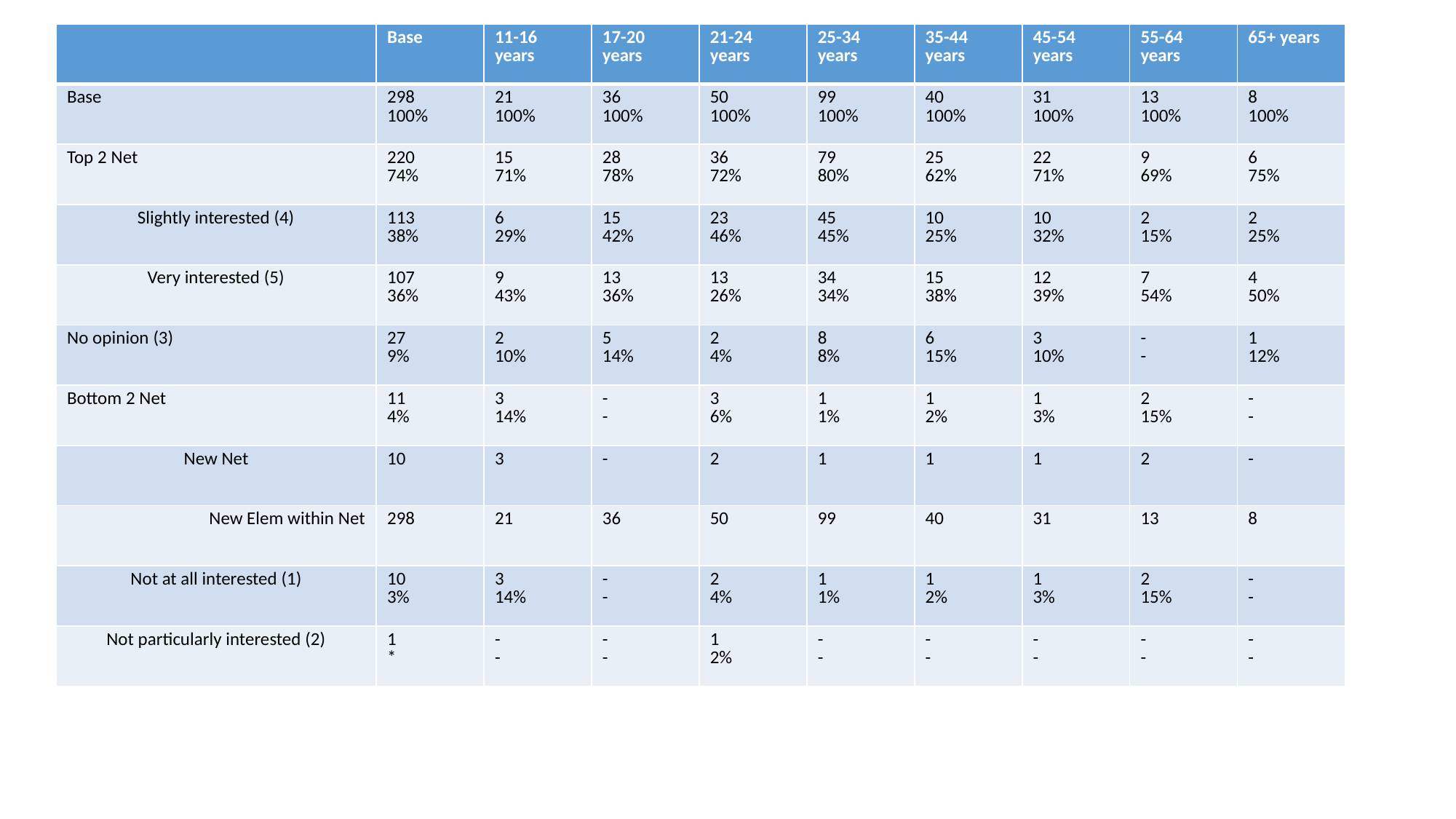

|  | Base | 11-16 years | 17-20 years | 21-24 years | 25-34 years | 35-44 years | 45-54 years | 55-64 years | 65+ years |
| --- | --- | --- | --- | --- | --- | --- | --- | --- | --- |
| Base | 298 100% | 21 100% | 36 100% | 50 100% | 99 100% | 40 100% | 31 100% | 13 100% | 8 100% |
| Top 2 Net | 220 74% | 15 71% | 28 78% | 36 72% | 79 80% | 25 62% | 22 71% | 9 69% | 6 75% |
| Slightly interested (4) | 113 38% | 6 29% | 15 42% | 23 46% | 45 45% | 10 25% | 10 32% | 2 15% | 2 25% |
| Very interested (5) | 107 36% | 9 43% | 13 36% | 13 26% | 34 34% | 15 38% | 12 39% | 7 54% | 4 50% |
| No opinion (3) | 27 9% | 2 10% | 5 14% | 2 4% | 8 8% | 6 15% | 3 10% | - - | 1 12% |
| Bottom 2 Net | 11 4% | 3 14% | - - | 3 6% | 1 1% | 1 2% | 1 3% | 2 15% | - - |
| New Net | 10 | 3 | - | 2 | 1 | 1 | 1 | 2 | - |
| New Elem within Net | 298 | 21 | 36 | 50 | 99 | 40 | 31 | 13 | 8 |
| Not at all interested (1) | 10 3% | 3 14% | - - | 2 4% | 1 1% | 1 2% | 1 3% | 2 15% | - - |
| Not particularly interested (2) | 1 \* | - - | - - | 1 2% | - - | - - | - - | - - | - - |